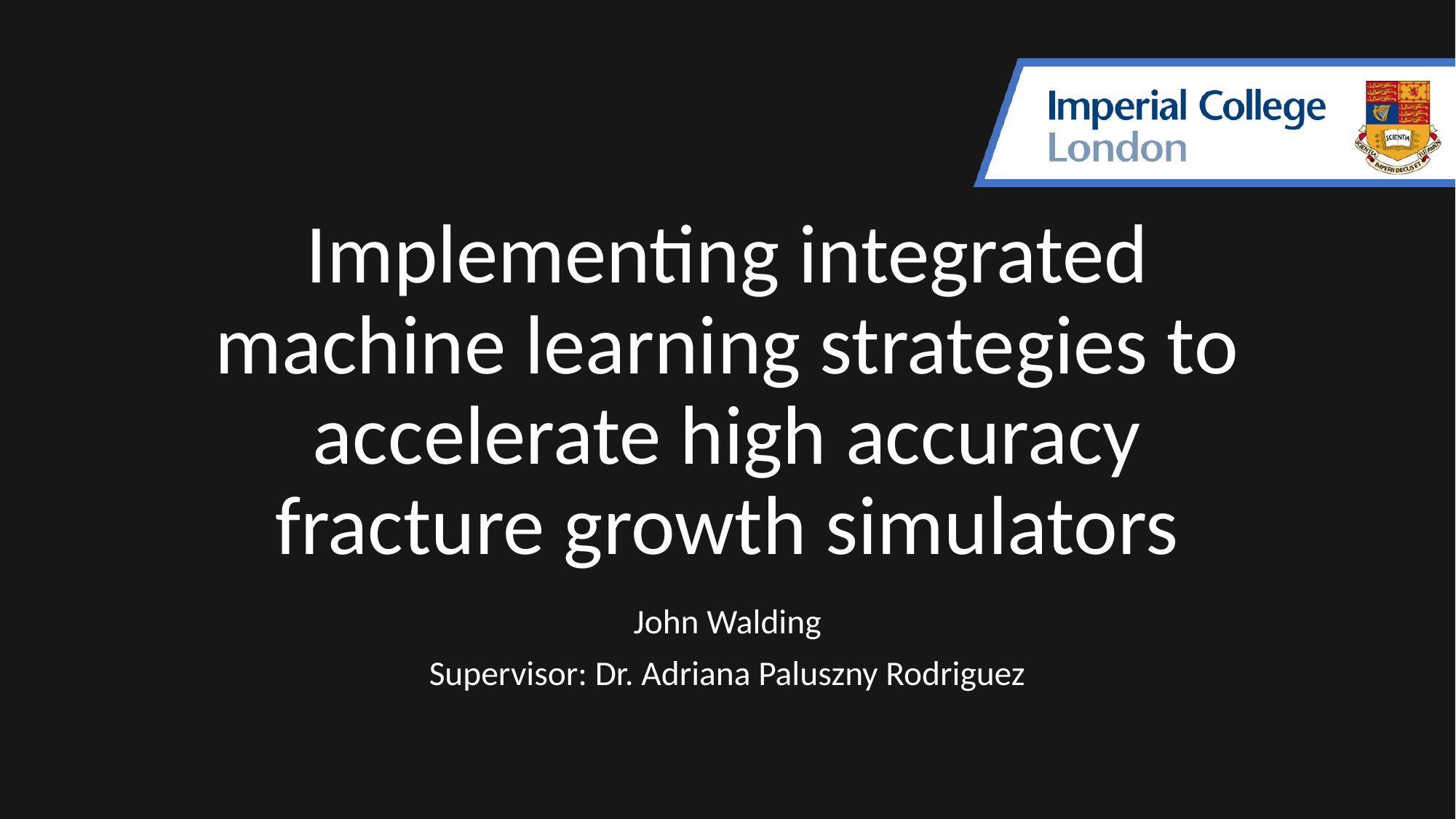

# Implementing integrated machine learning strategies to accelerate high accuracy fracture growth simulators
John Walding
Supervisor: Dr. Adriana Paluszny Rodriguez